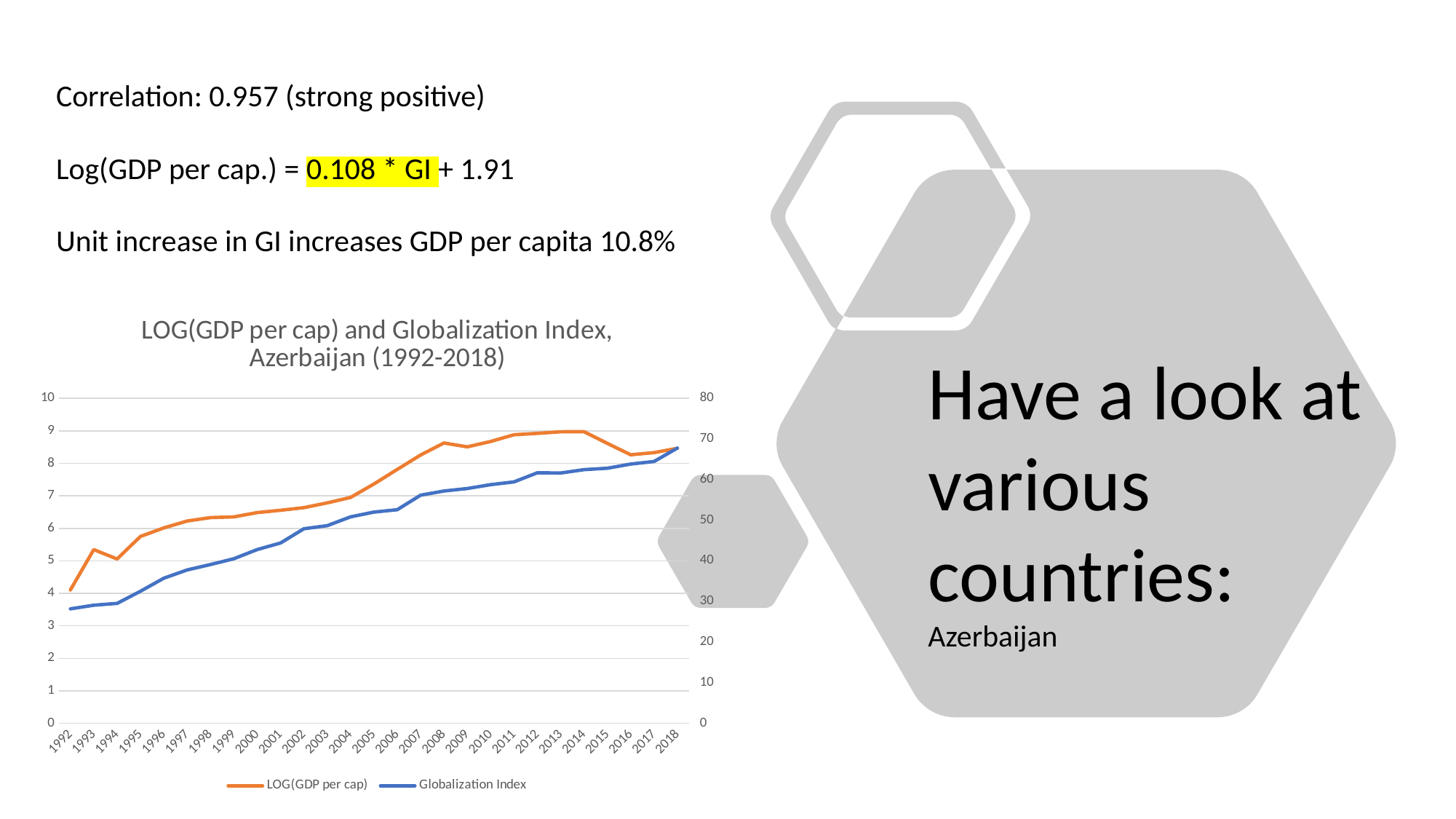

Correlation: 0.957 (strong positive)
Log(GDP per cap.) = 0.108 * GI + 1.91
Unit increase in GI increases GDP per capita 10.8%

### Chart: LOG(GDP per cap) and Globalization Index, Azerbaijan (1992-2018)

| Category | LOG(GDP per cap)  | Globalization Index |
|---|---|---|
| 1992 | 4.101959214979418 | 28.174287796020508 |
| 1993 | 5.344594766787793 | 29.076873779296875 |
| 1994 | 5.056734566352441 | 29.523191452026367 |
| 1995 | 5.751159216722751 | 32.50515365600586 |
| 1996 | 6.014114071835679 | 35.718631744384766 |
| 1997 | 6.225548729524786 | 37.75505447387695 |
| 1998 | 6.331336013851607 | 39.08176803588867 |
| 1999 | 6.352483936845536 | 40.51102066040039 |
| 2000 | 6.484818341268586 | 42.76828384399414 |
| 2001 | 6.556329169255645 | 44.39217758178711 |
| 2002 | 6.637363711133117 | 47.90018844604492 |
| 2003 | 6.784156080128007 | 48.662662506103516 |
| 2004 | 6.951781139639067 | 50.825477600097656 |
| 2005 | 7.364168469086394 | 52.00678253173828 |
| 2006 | 7.813220351743785 | 52.58798599243164 |
| 2007 | 8.25620182995103 | 56.16229248046875 |
| 2008 | 8.625976526930506 | 57.187904357910156 |
| 2009 | 8.507202407612457 | 57.80622100830078 |
| 2010 | 8.673090990146315 | 58.75724411010742 |
| 2011 | 8.880403505315574 | 59.433502197265625 |
| 2012 | 8.922164130467335 | 61.67919158935547 |
| 2013 | 8.971544580032337 | 61.627296447753906 |
| 2014 | 8.973517831867445 | 62.453853607177734 |
| 2015 | 8.612559802799922 | 62.794166564941406 |
| 2016 | 8.263780809055287 | 63.823482513427734 |
| 2017 | 8.330162093890285 | 64.45744323730469 |
| 2018 | 8.463759019676647 | 67.75846099853516 |
Have a look at various countries:
Azerbaijan